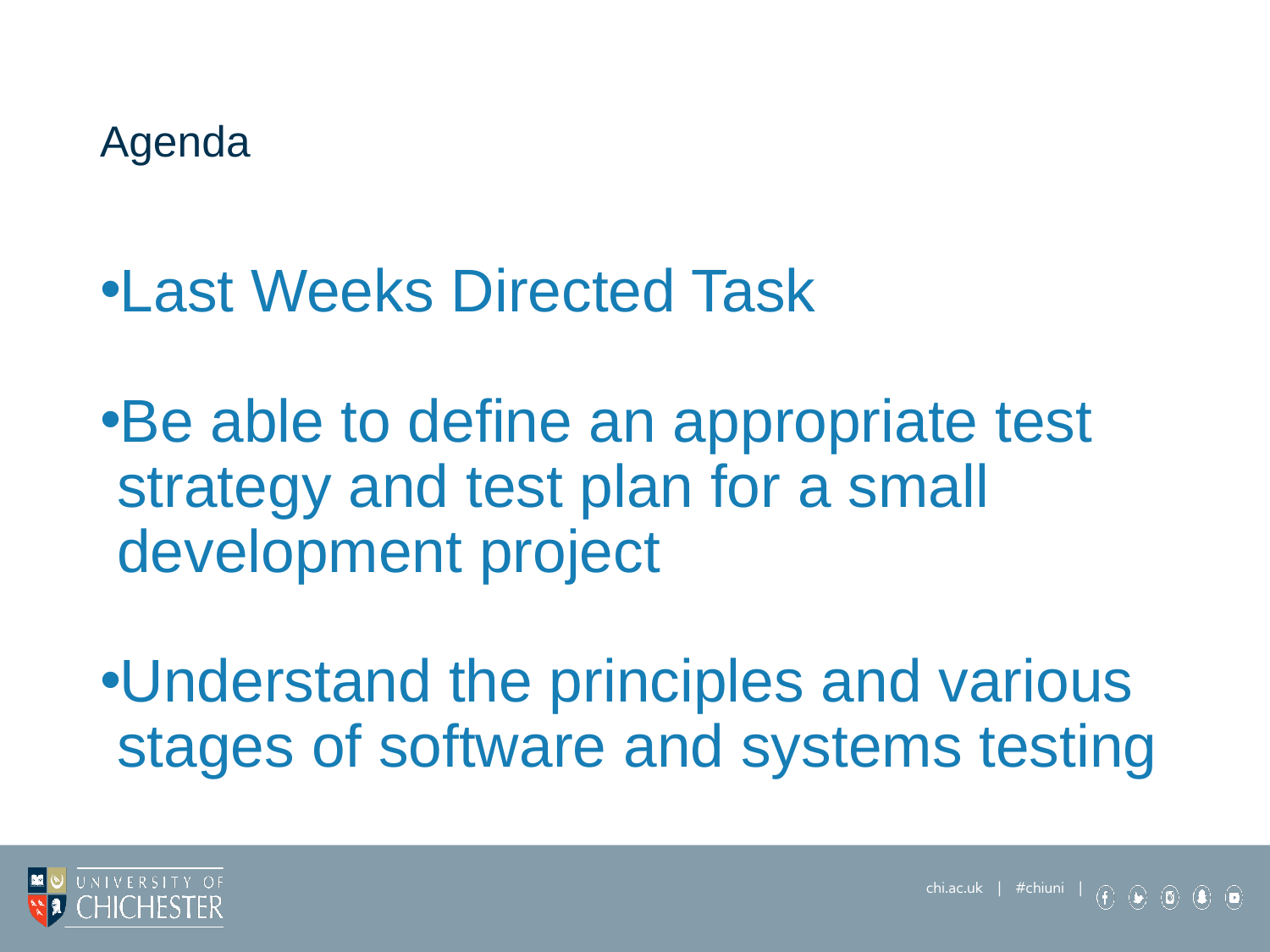

# Agenda
Last Weeks Directed Task

Be able to define an appropriate test strategy and test plan for a small development project

Understand the principles and various stages of software and systems testing